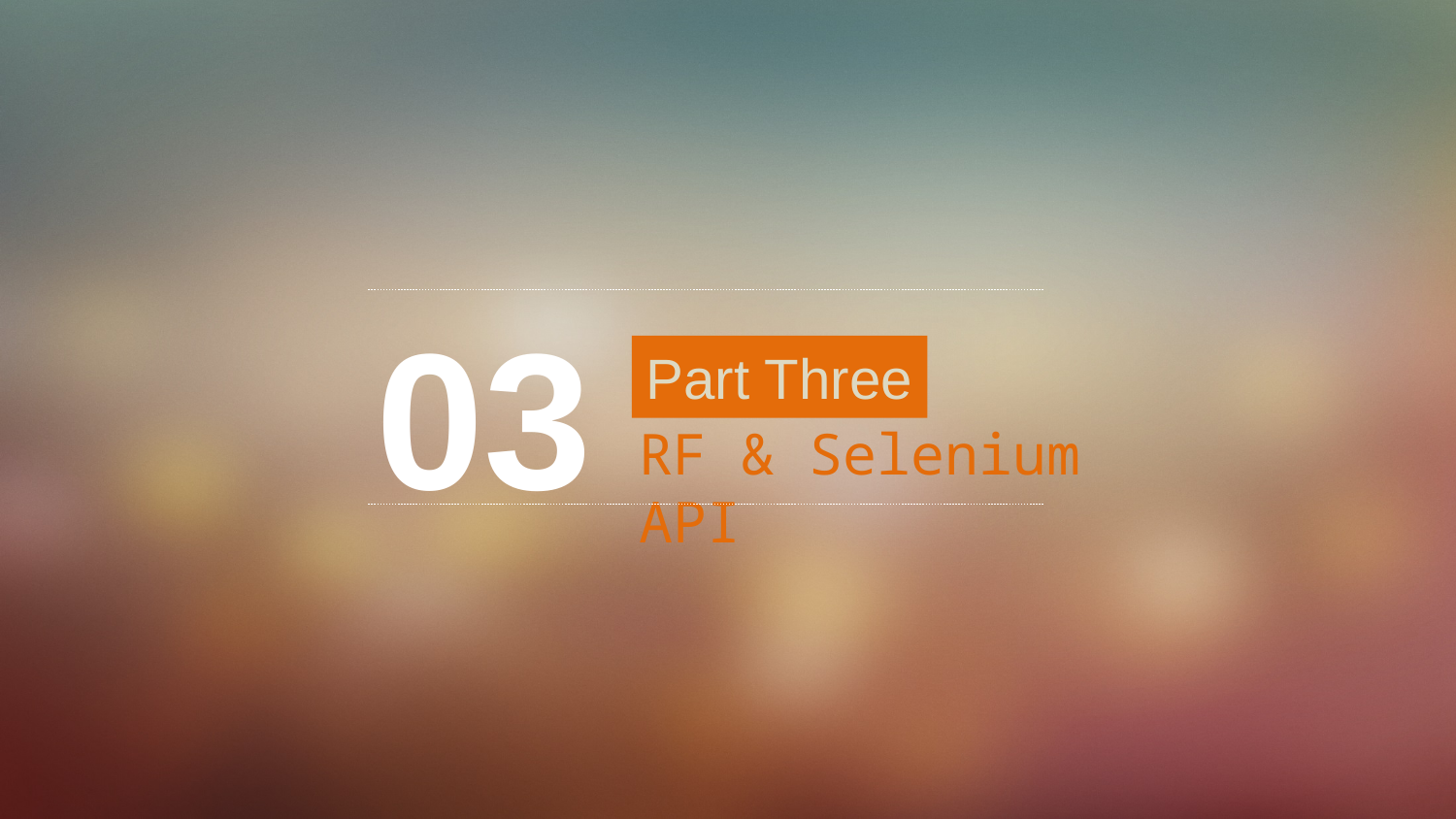

03
Part Three
RF & Selenium API